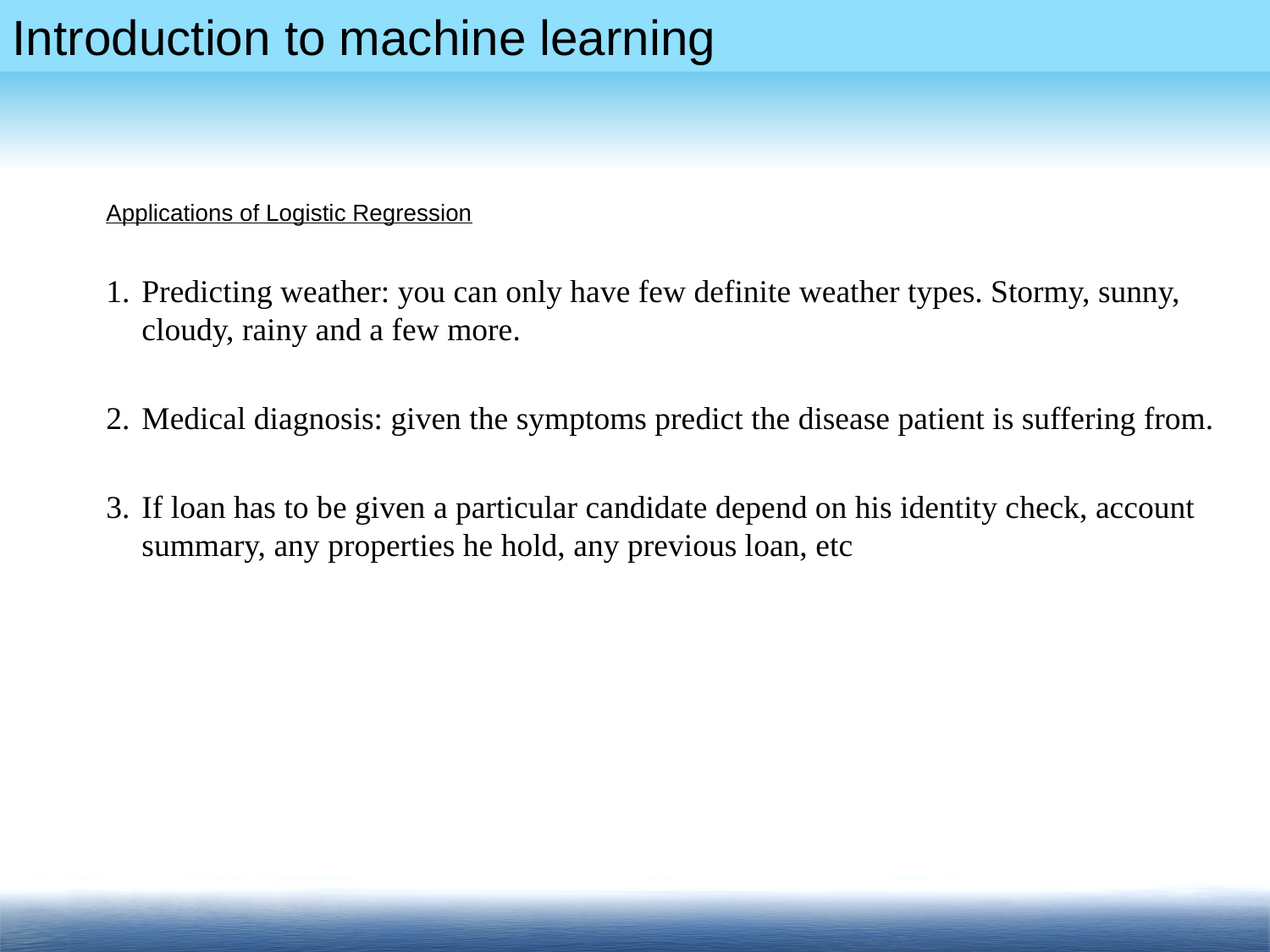

# Applications of Logistic Regression
Predicting weather: you can only have few definite weather types. Stormy, sunny, cloudy, rainy and a few more.

Medical diagnosis: given the symptoms predict the disease patient is suffering from.

If loan has to be given a particular candidate depend on his identity check, account summary, any properties he hold, any previous loan, etc